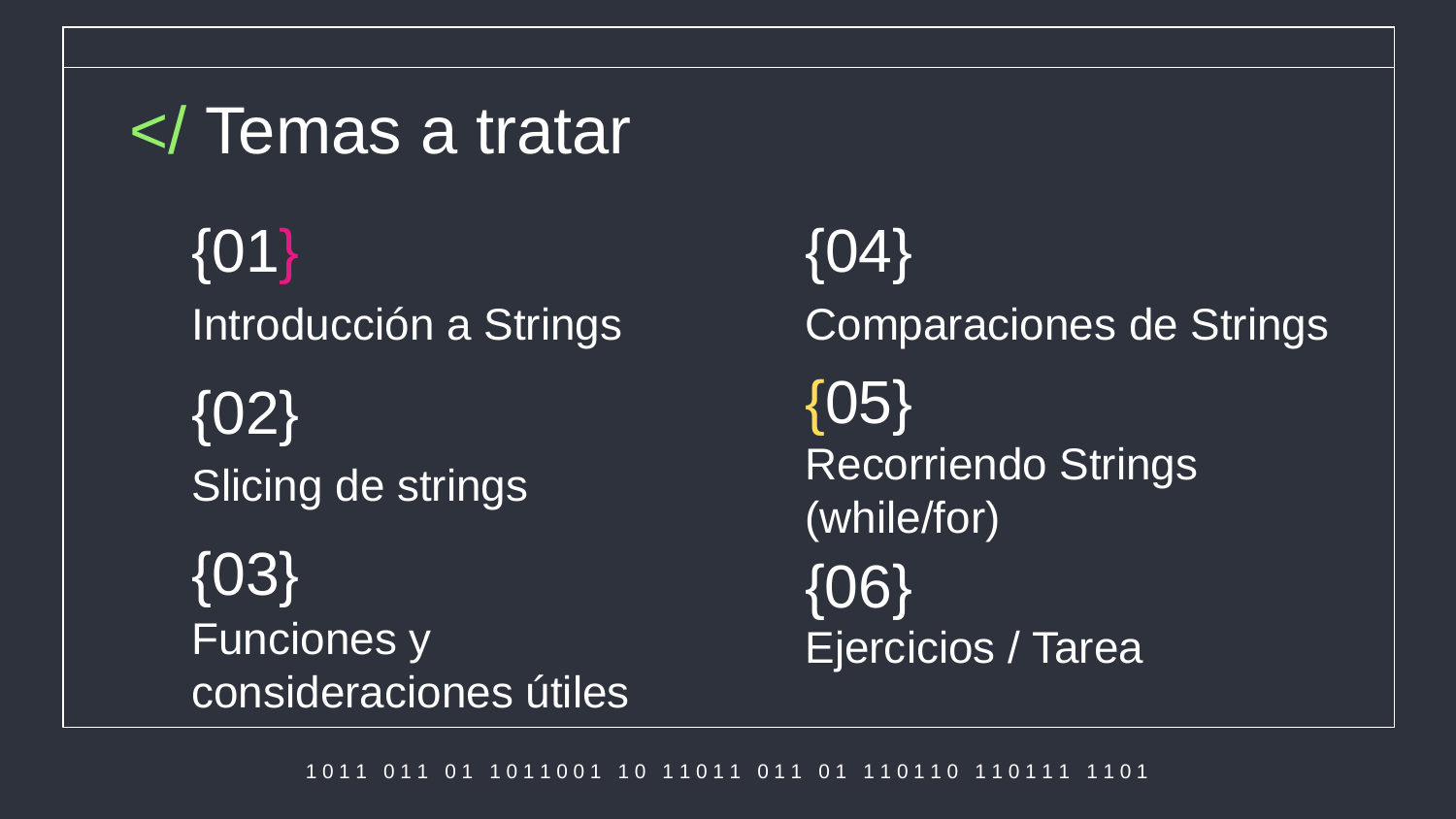

</ Temas a tratar
{01}
{04}
# Introducción a Strings
Comparaciones de Strings
{05}
{02}
Slicing de strings
Recorriendo Strings (while/for)
{03}
{06}
Ejercicios / Tarea
Funciones y consideraciones útiles